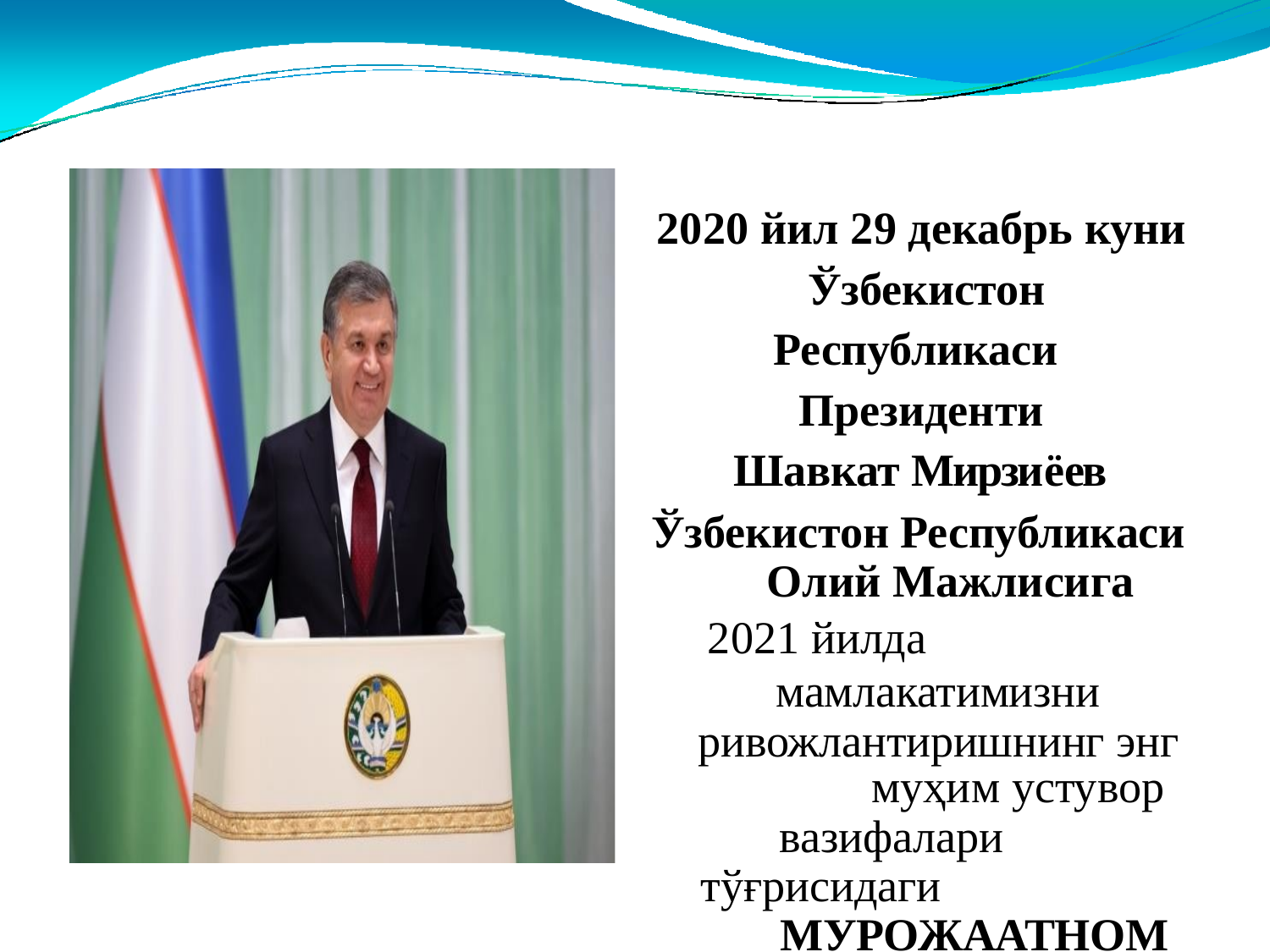

2020 йил 29 декабрь куни  Ўзбекистон Республикаси  Президенти
Шавкат Мирзиёев
Ўзбекистон Республикаси  Олий Мажлисига
2021 йилда
мамлакатимизни  ривожлантиришнинг энг
муҳим устувор
вазифалари тўғрисидаги
МУРОЖААТНОМА
тақдим этди.